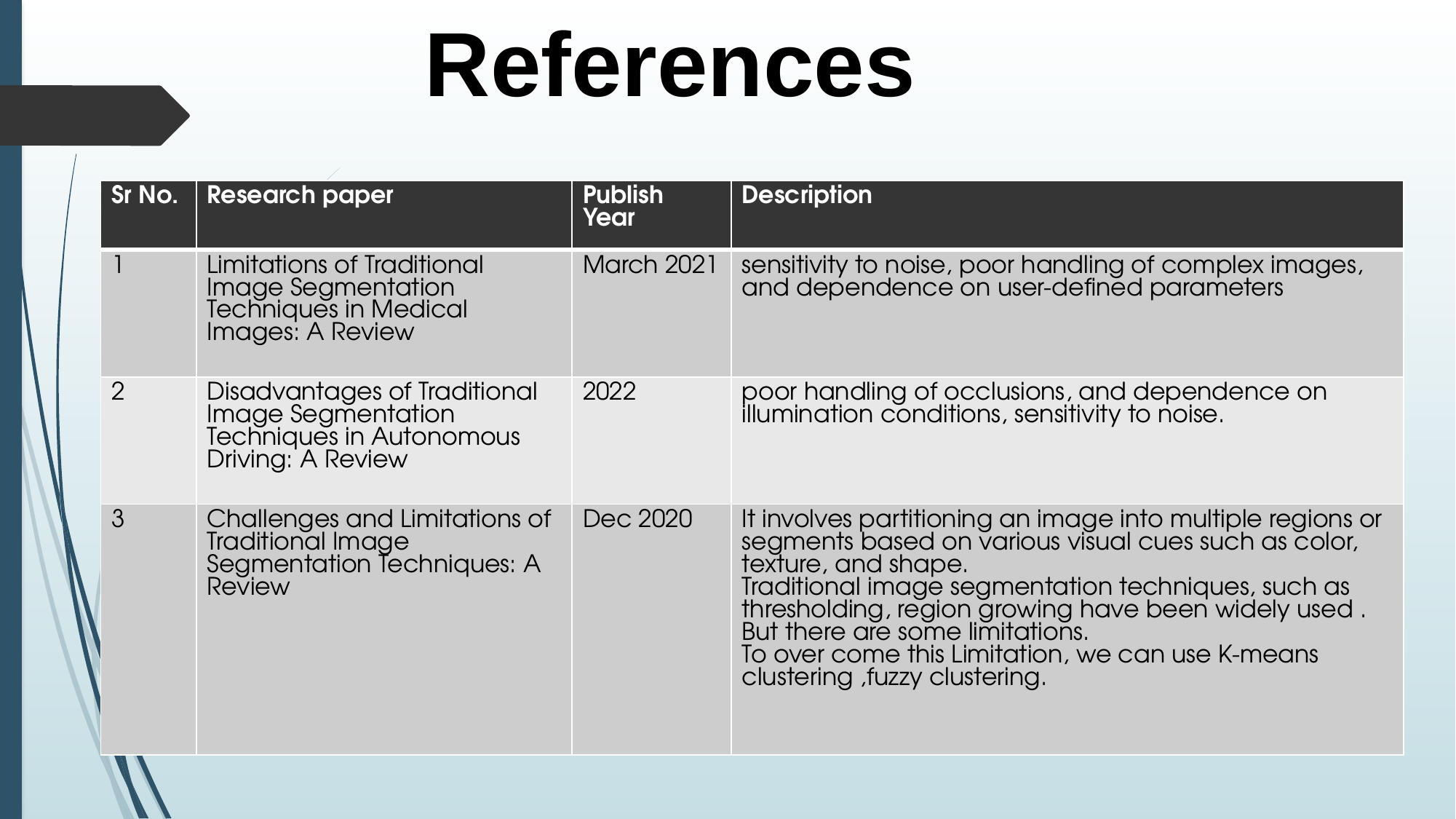

References
| Sr No. | Research paper | Publish Year | Description |
| --- | --- | --- | --- |
| 1 | Limitations of Traditional Image Segmentation Techniques in Medical Images: A Review | March 2021 | sensitivity to noise, poor handling of complex images, and dependence on user-defined parameters |
| 2 | Disadvantages of Traditional Image Segmentation Techniques in Autonomous Driving: A Review | 2022 | poor handling of occlusions, and dependence on illumination conditions, sensitivity to noise. |
| 3 | Challenges and Limitations of Traditional Image Segmentation Techniques: A Review | Dec 2020 | It involves partitioning an image into multiple regions or segments based on various visual cues such as color, texture, and shape. Traditional image segmentation techniques, such as thresholding, region growing have been widely used . But there are some limitations. To over come this Limitation, we can use K-means clustering ,fuzzy clustering. |